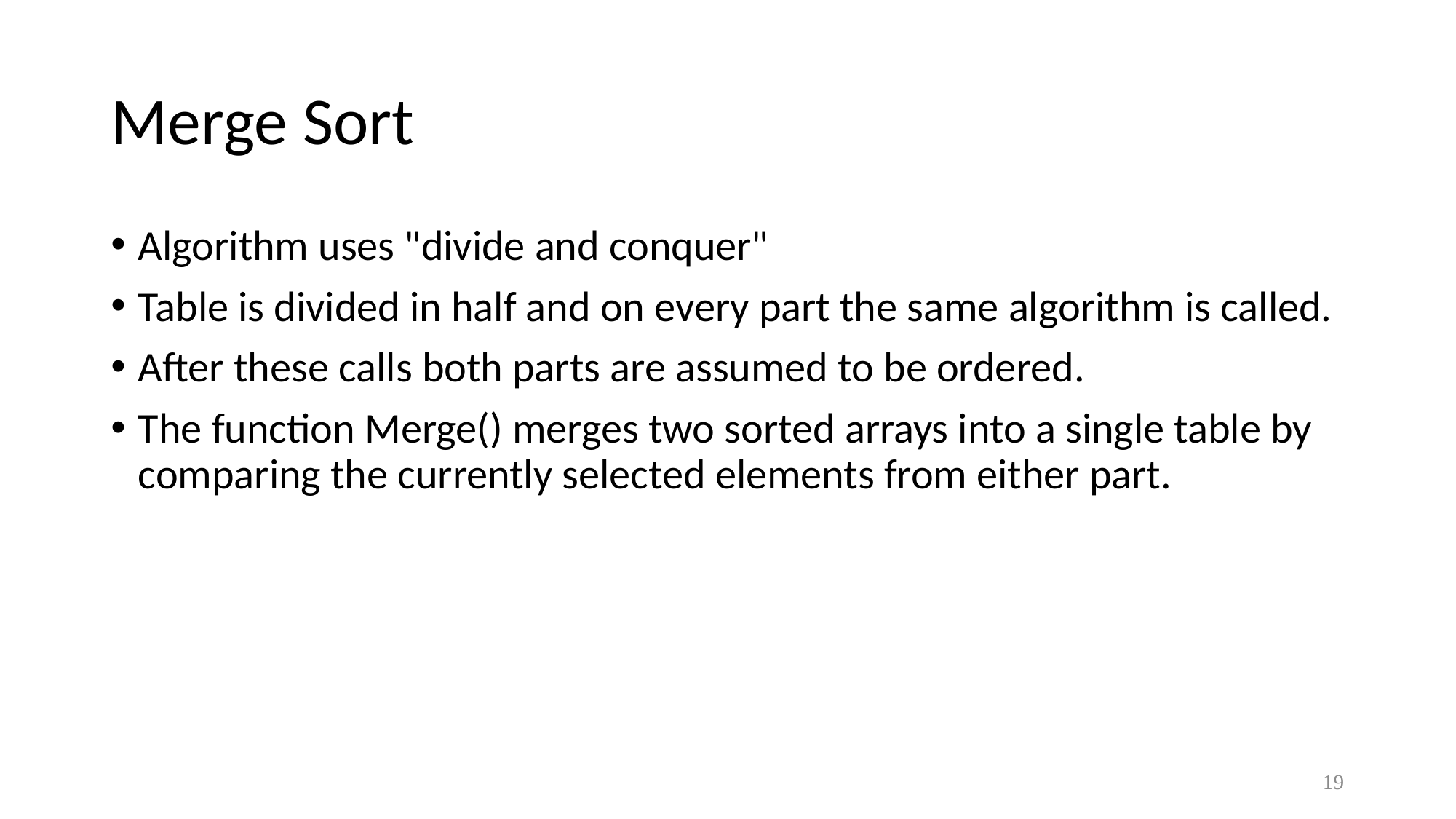

# Merge Sort
Algorithm uses "divide and conquer"
Table is divided in half and on every part the same algorithm is called.
After these calls both parts are assumed to be ordered.
The function Merge() merges two sorted arrays into a single table by comparing the currently selected elements from either part.
19